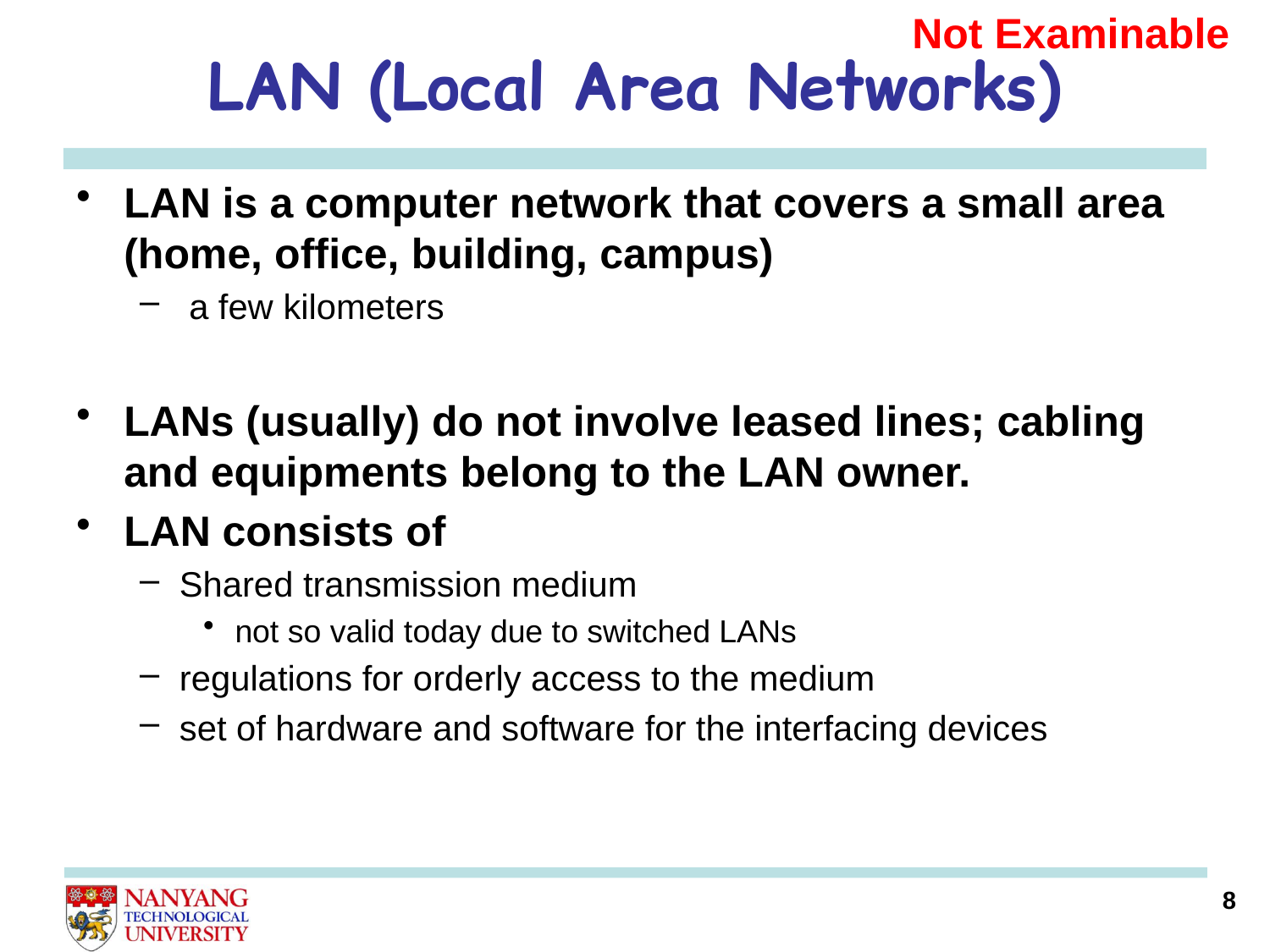

Not Examinable
# LAN (Local Area Networks)
LAN is a computer network that covers a small area (home, office, building, campus)
 a few kilometers

LANs (usually) do not involve leased lines; cabling and equipments belong to the LAN owner.
LAN consists of
Shared transmission medium
not so valid today due to switched LANs
regulations for orderly access to the medium
set of hardware and software for the interfacing devices
8